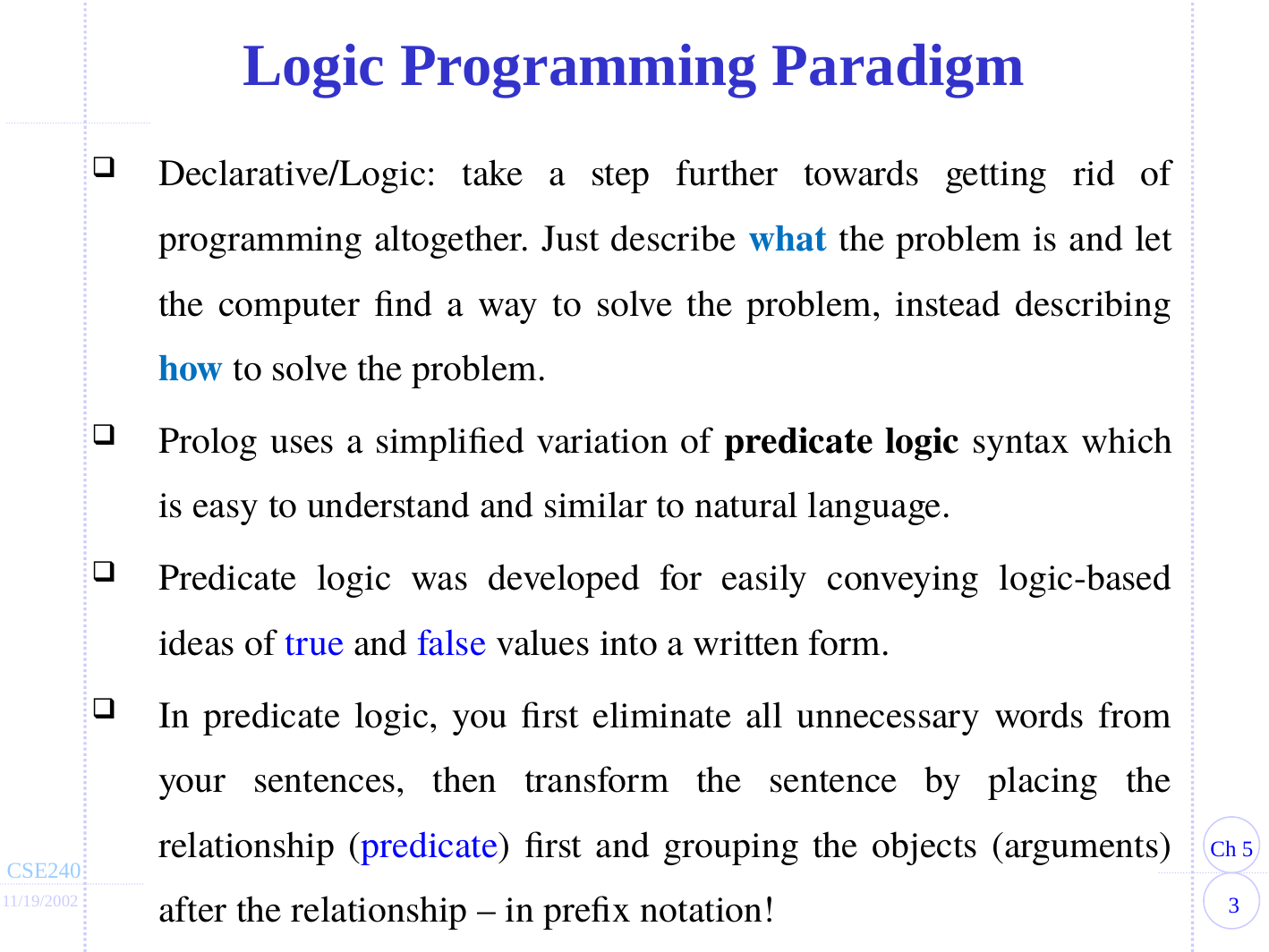

Logic Programming Paradigm
Declarative/Logic: take a step further towards getting rid of programming altogether. Just describe what the problem is and let the computer find a way to solve the problem, instead describing how to solve the problem.
Prolog uses a simplified variation of predicate logic syntax which is easy to understand and similar to natural language.
Predicate logic was developed for easily conveying logic-based ideas of true and false values into a written form.
In predicate logic, you first eliminate all unnecessary words from your sentences, then transform the sentence by placing the relationship (predicate) first and grouping the objects (arguments) after the relationship – in prefix notation!